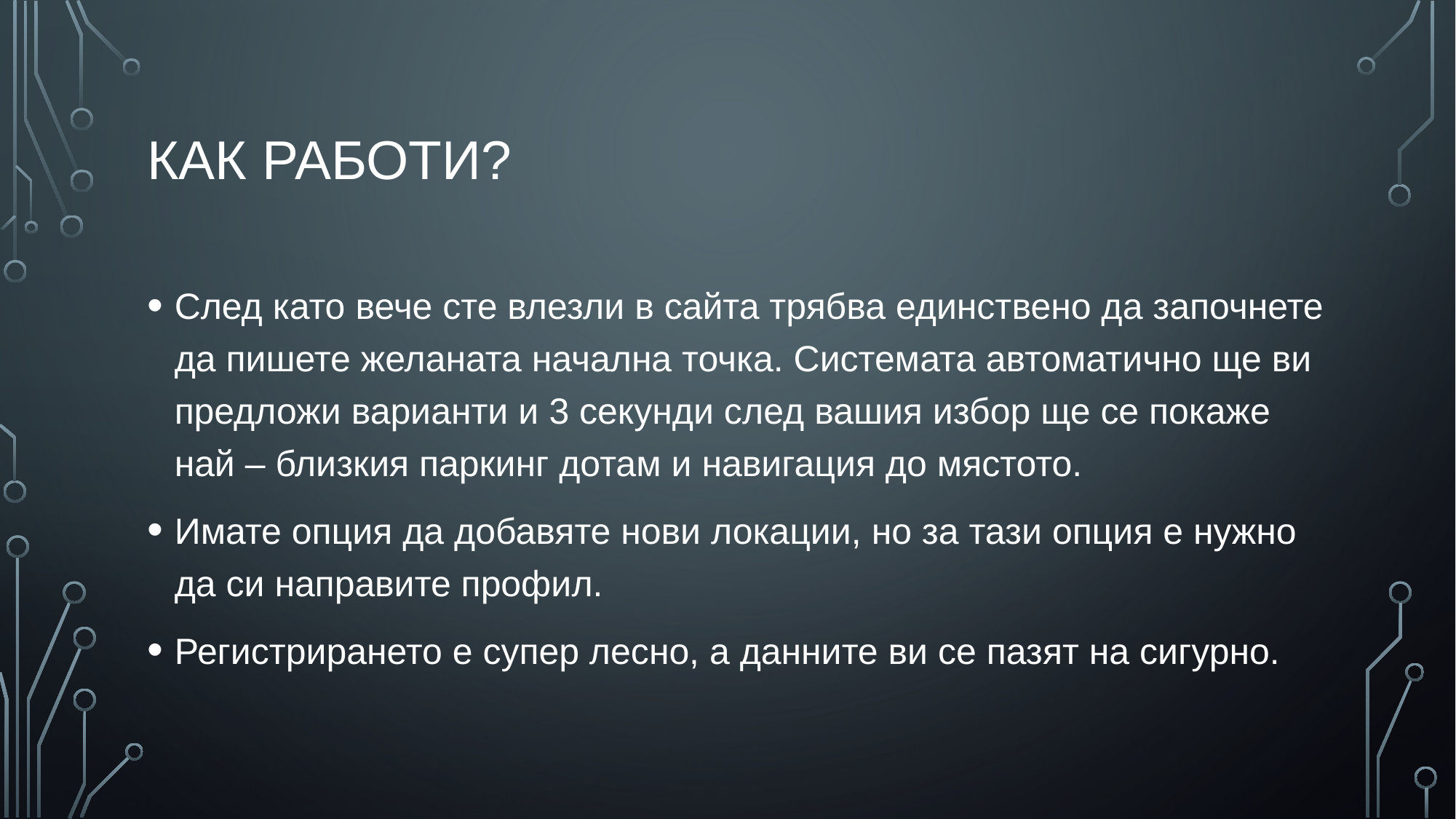

# Как работи?
След като вече сте влезли в сайта трябва единствено да започнете да пишете желаната начална точка. Системата автоматично ще ви предложи варианти и 3 секунди след вашия избор ще се покаже най – близкия паркинг дотам и навигация до мястото.
Имате опция да добавяте нови локации, но за тази опция е нужно да си направите профил.
Регистрирането е супер лесно, а данните ви се пазят на сигурно.